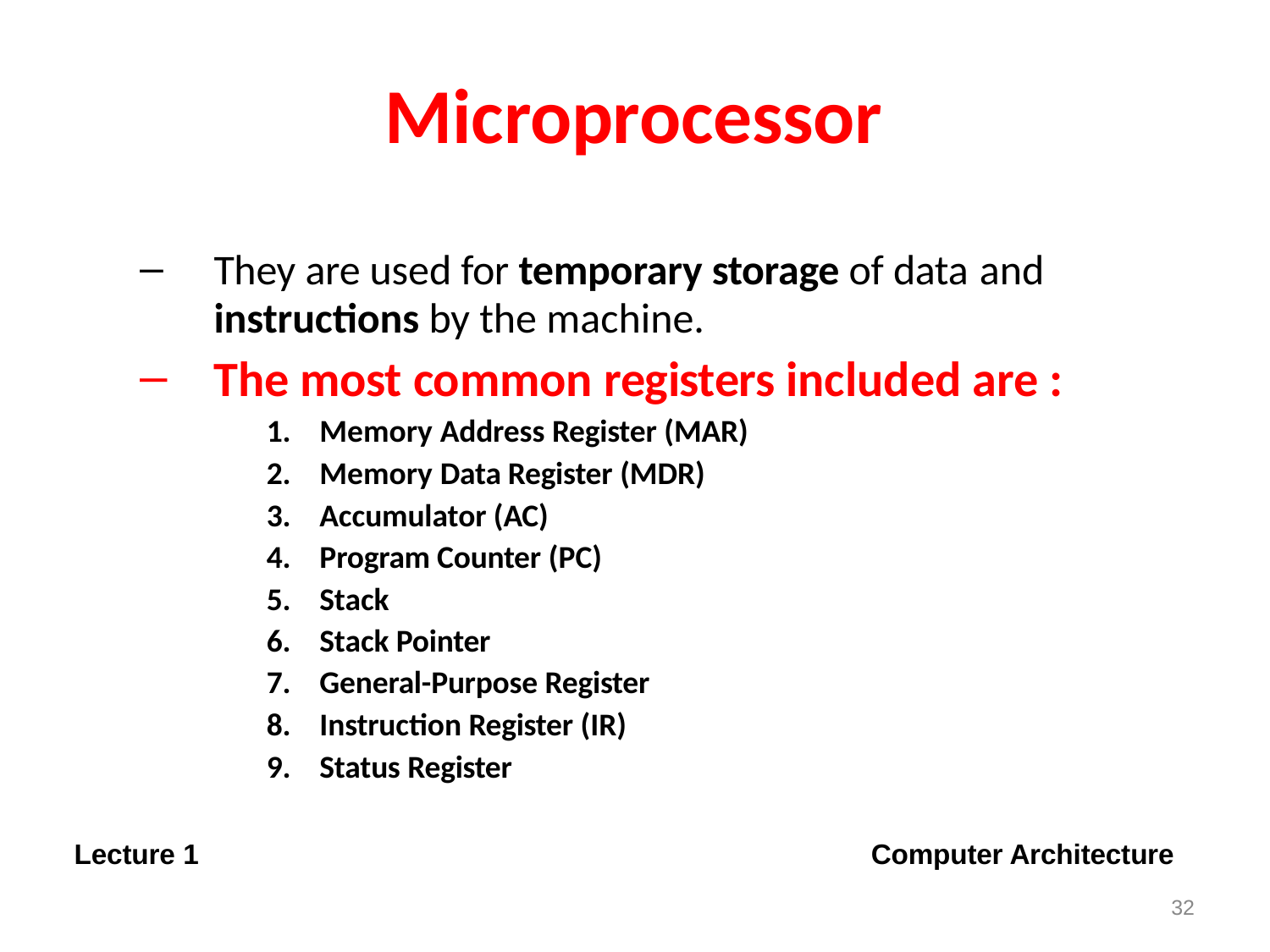

# Microprocessor
They are used for temporary storage of data and
instructions by the machine.
The most common registers included are :
Memory Address Register (MAR)
Memory Data Register (MDR)
Accumulator (AC)
Program Counter (PC)
Stack
Stack Pointer
General-Purpose Register
Instruction Register (IR)
Status Register
Lecture 1
Computer Architecture
32